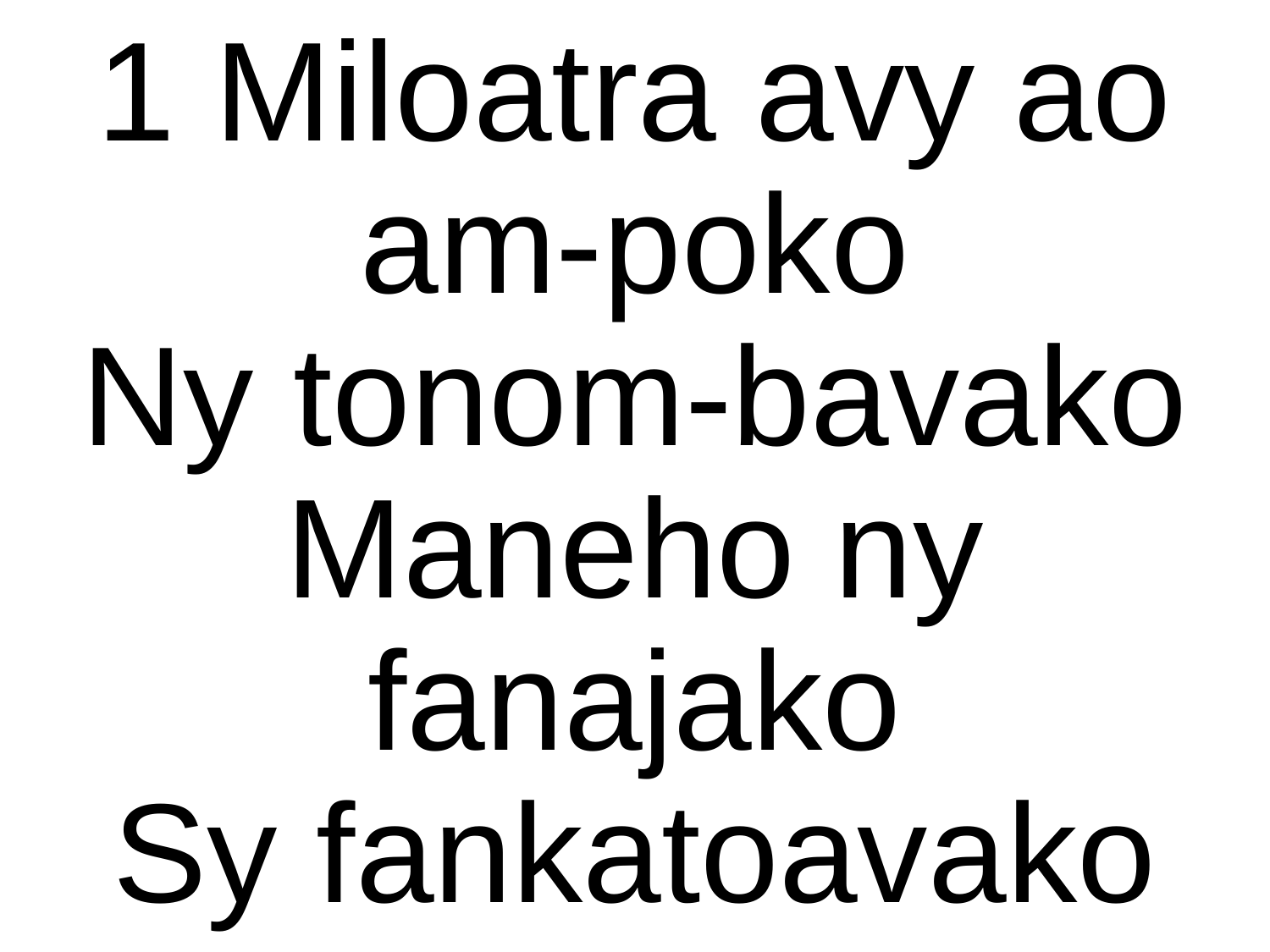

1 Miloatra avy ao am-poko
Ny tonom-bavako
Maneho ny fanajako
Sy fankatoavako